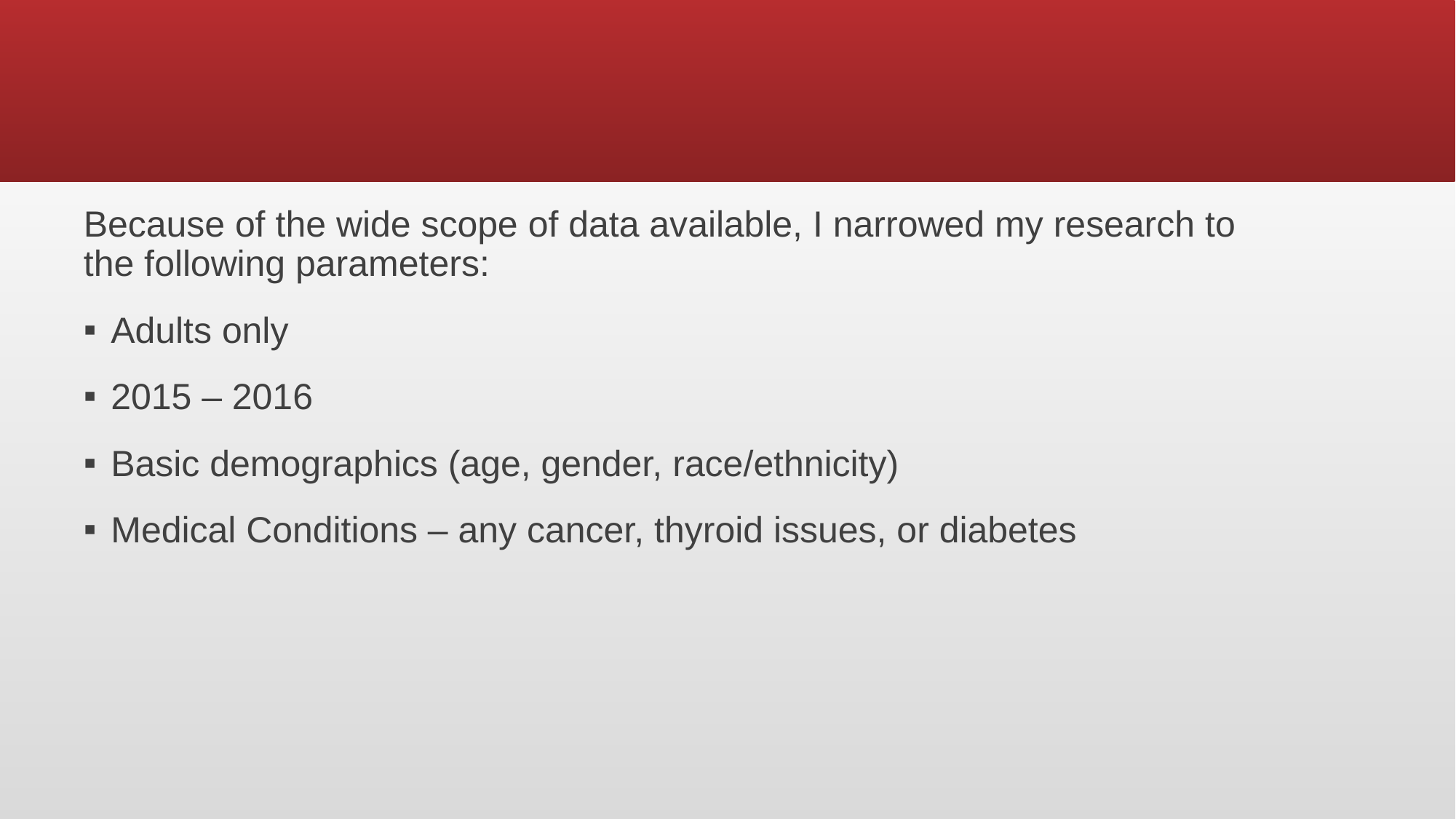

#
Because of the wide scope of data available, I narrowed my research to the following parameters:
Adults only
2015 – 2016
Basic demographics (age, gender, race/ethnicity)
Medical Conditions – any cancer, thyroid issues, or diabetes